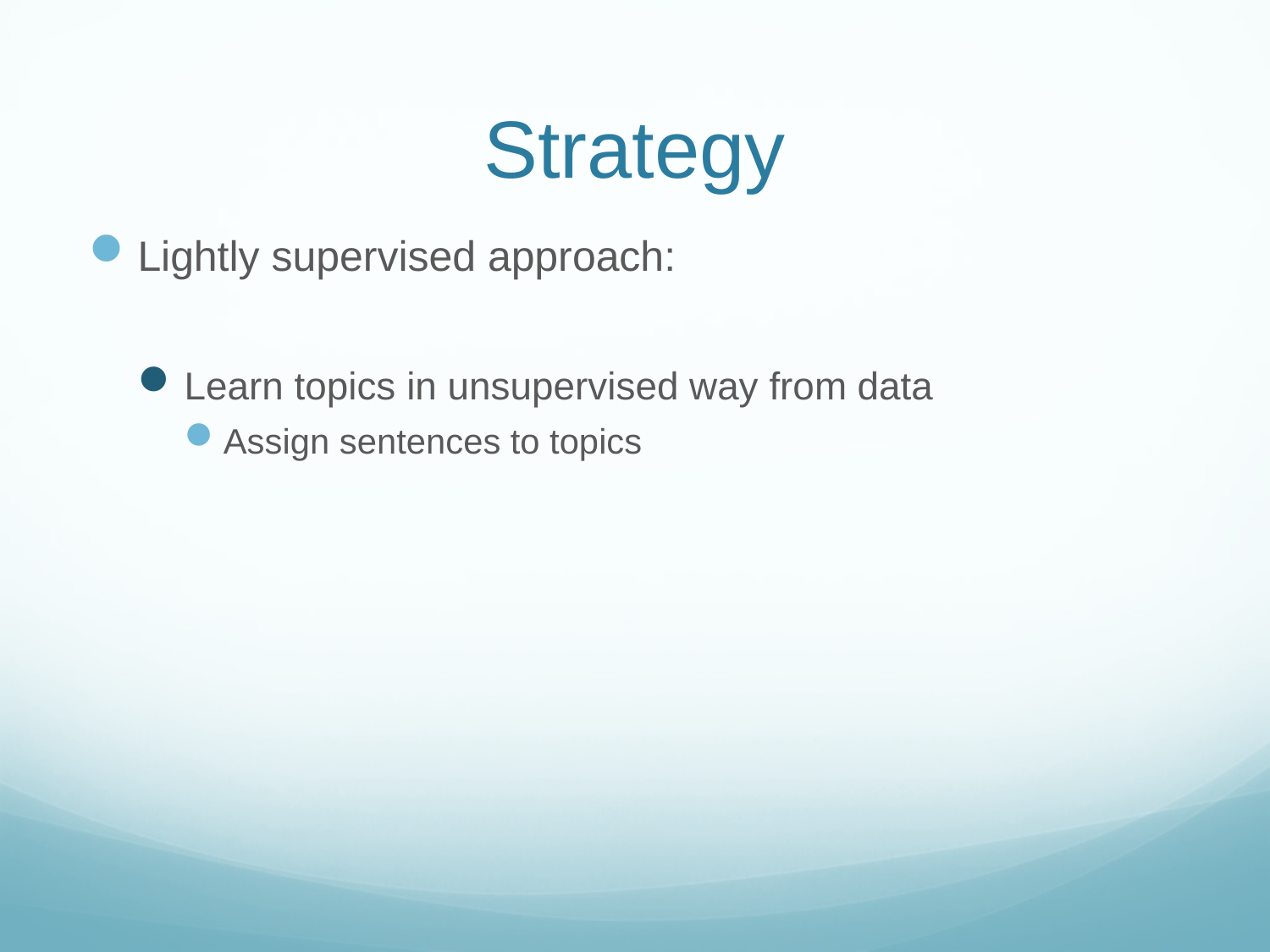

# Strategy
Lightly supervised approach:

Learn topics in unsupervised way from data
Assign sentences to topics